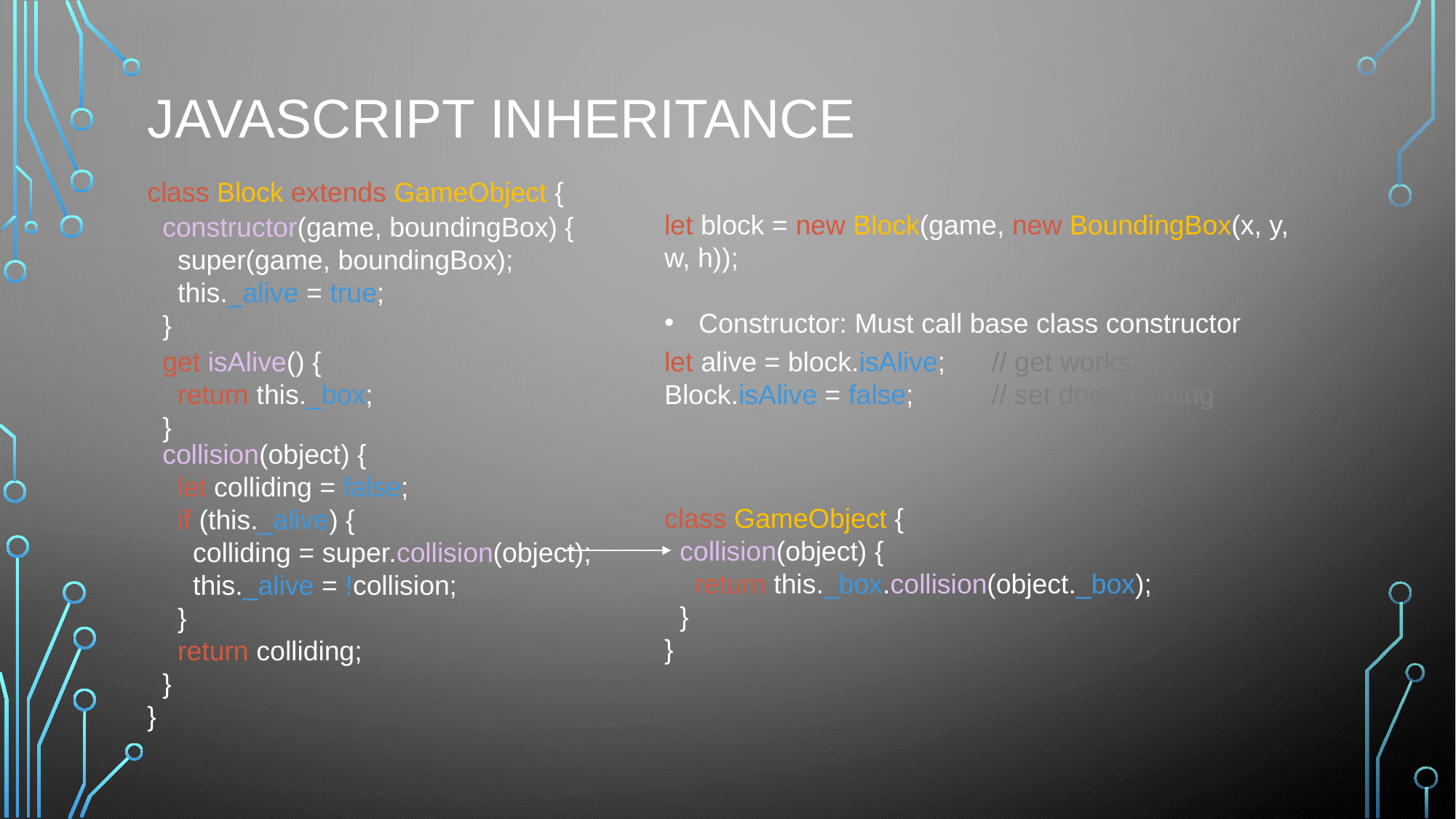

# Javascript Inheritance
class Block extends GameObject {

}
let block = new Block(game, new BoundingBox(x, y, w, h));

Constructor: Must call base class constructor
  constructor(game, boundingBox) {
    super(game, boundingBox);
    this._alive = true;
  }
  get isAlive() {
    return this._box;
  }
let alive = block.isAlive;	// get works
Block.isAlive = false;	// set does nothing
  collision(object) {
    let colliding = false;
    if (this._alive) {
      colliding = super.collision(object);
      this._alive = !collision;
    }
    return colliding;
  }
class GameObject {
  collision(object) {
    return this._box.collision(object._box);
  }
}